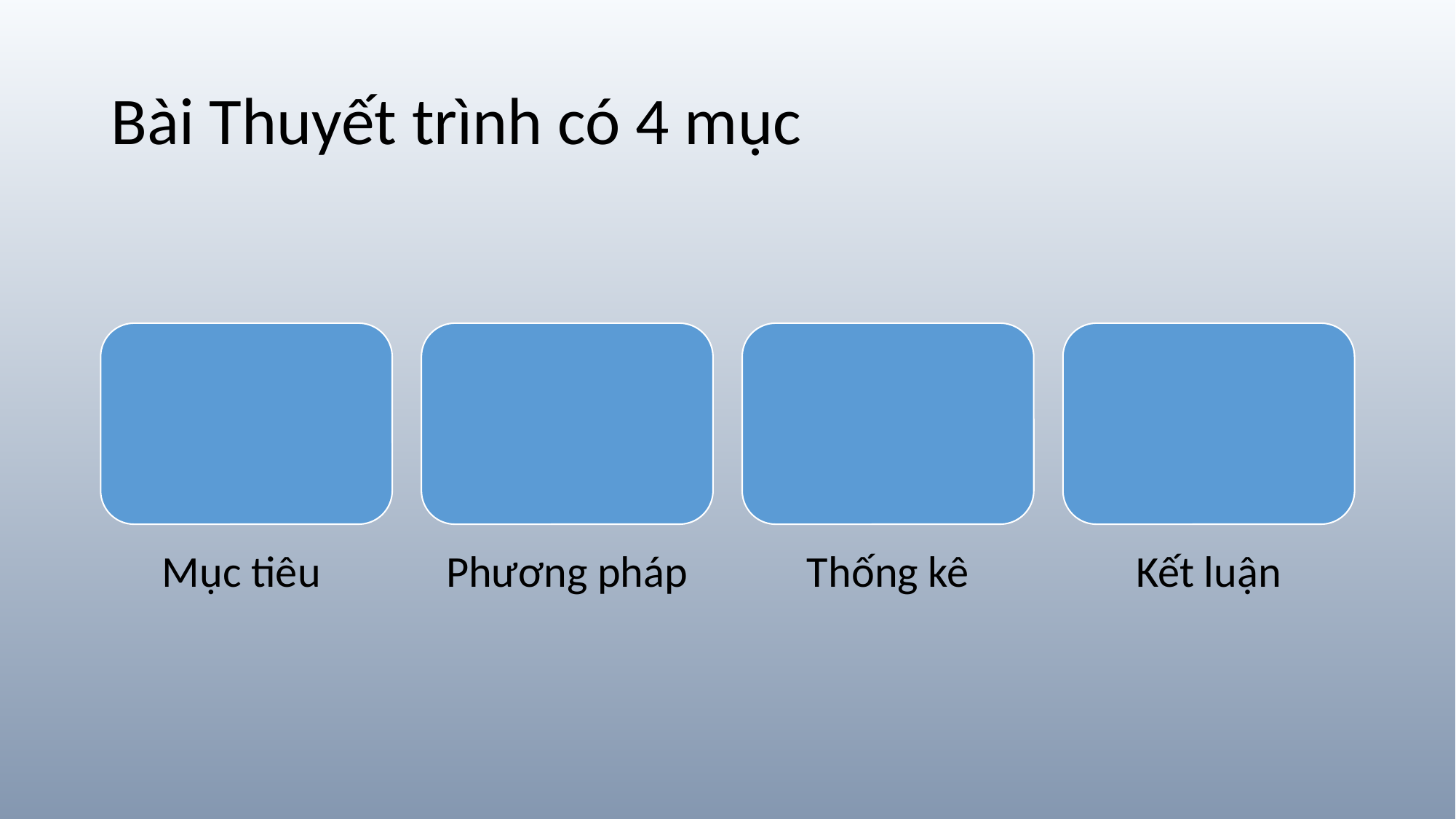

# Bài Thuyết trình có 4 mục
Mục tiêu
Phương pháp
Thống kê
Kết luận